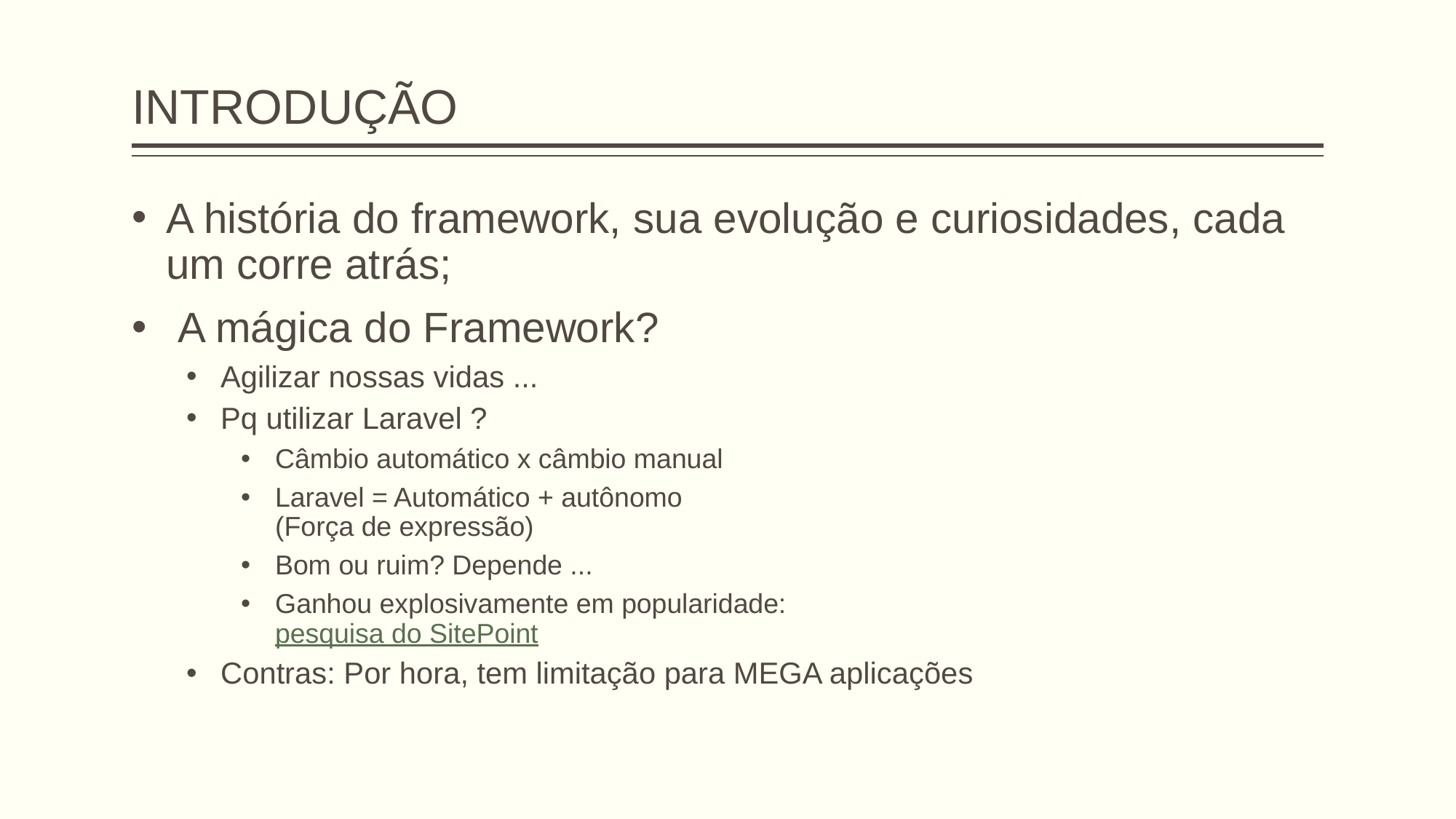

# INTRODUÇÃO
A história do framework, sua evolução e curiosidades, cada um corre atrás;
 A mágica do Framework?
Agilizar nossas vidas ...
Pq utilizar Laravel ?
Câmbio automático x câmbio manual
Laravel = Automático + autônomo
(Força de expressão)
Bom ou ruim? Depende ...
Ganhou explosivamente em popularidade:
pesquisa do SitePoint
Contras: Por hora, tem limitação para MEGA aplicações